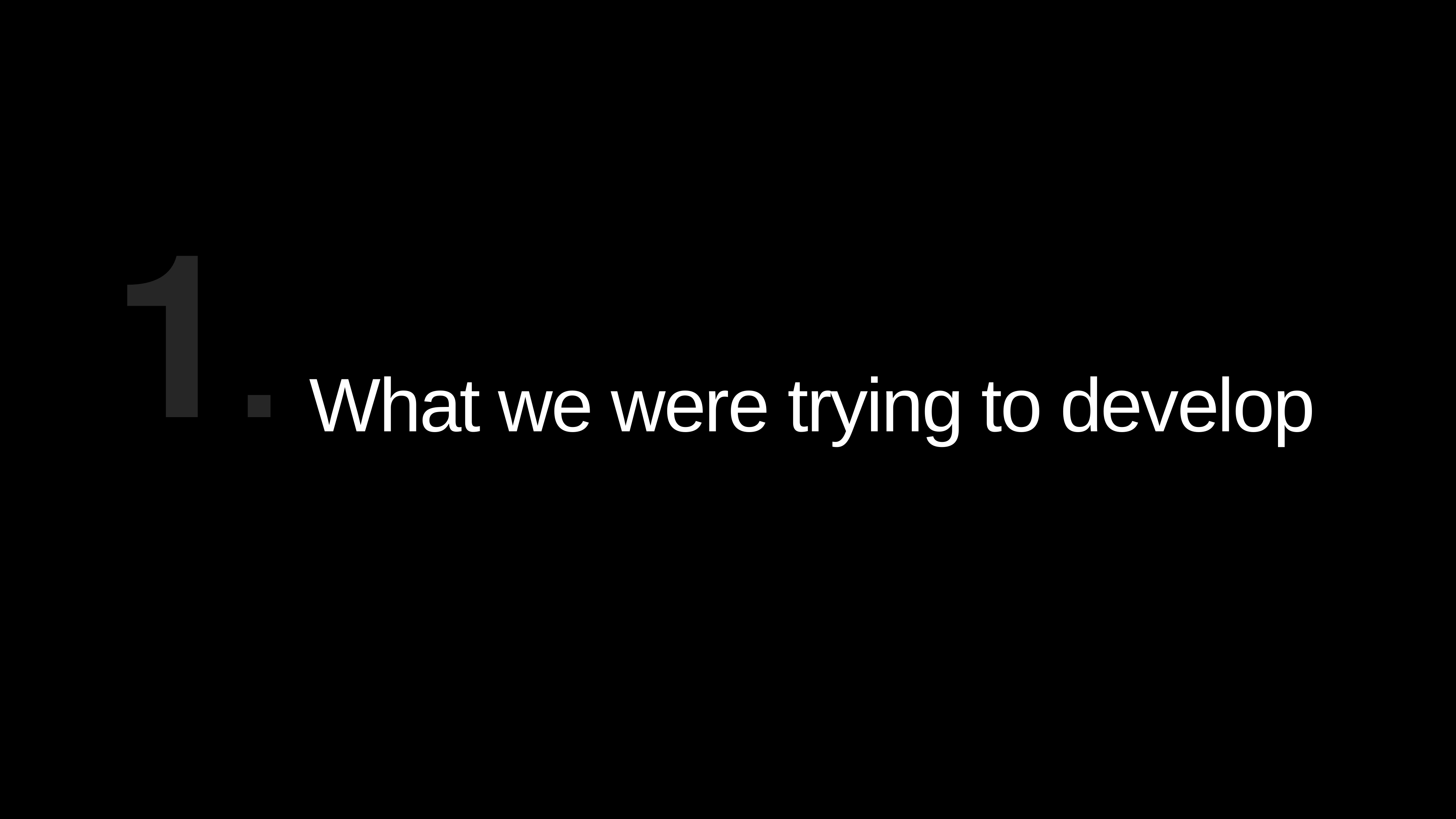

1.
# What we were trying to develop